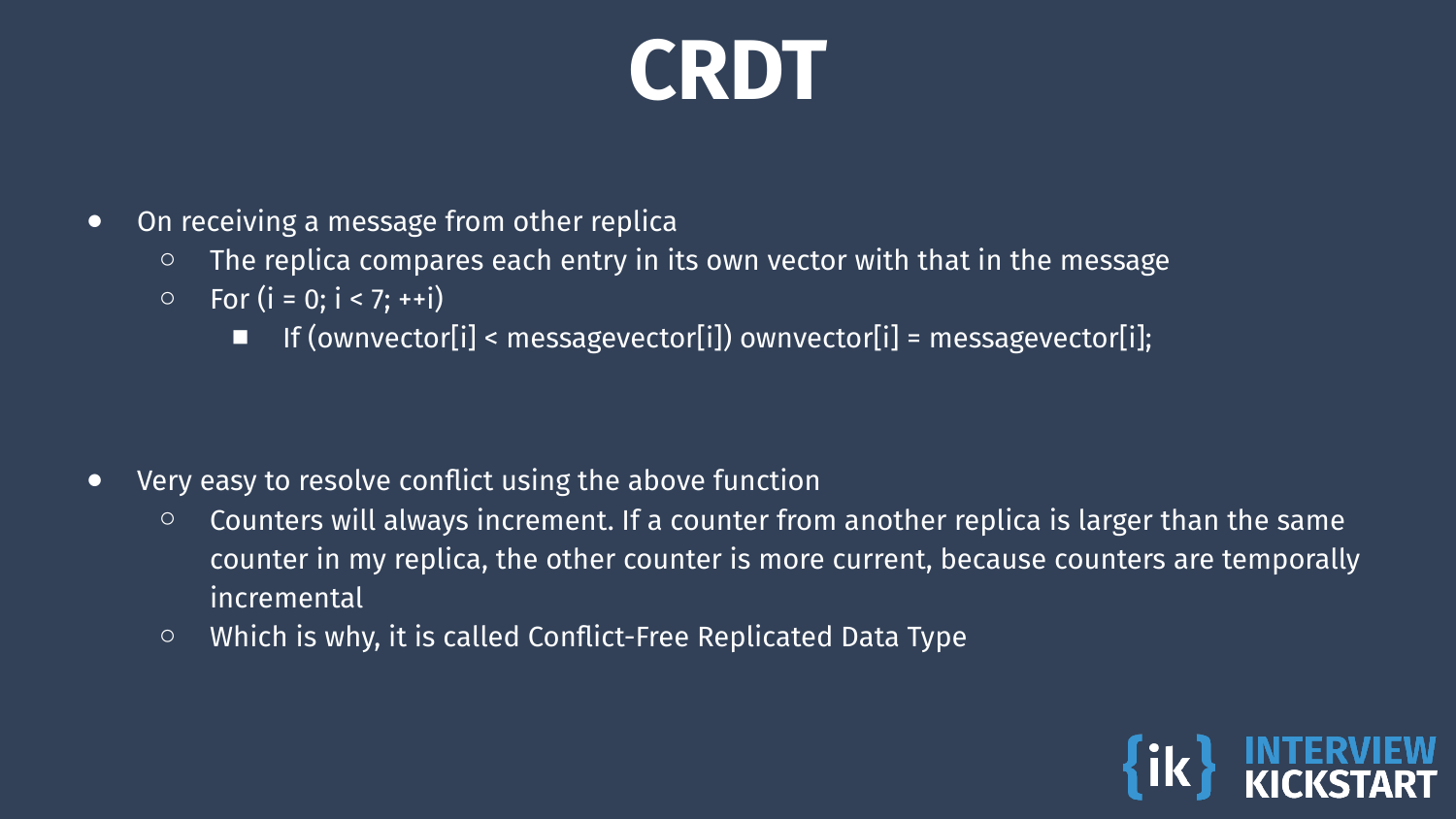

# CRDT
On receiving a message from other replica
The replica compares each entry in its own vector with that in the message
For (i = 0; i < 7; ++i)
If (ownvector[i] < messagevector[i]) ownvector[i] = messagevector[i];

Very easy to resolve conflict using the above function
Counters will always increment. If a counter from another replica is larger than the same counter in my replica, the other counter is more current, because counters are temporally incremental
Which is why, it is called Conflict-Free Replicated Data Type